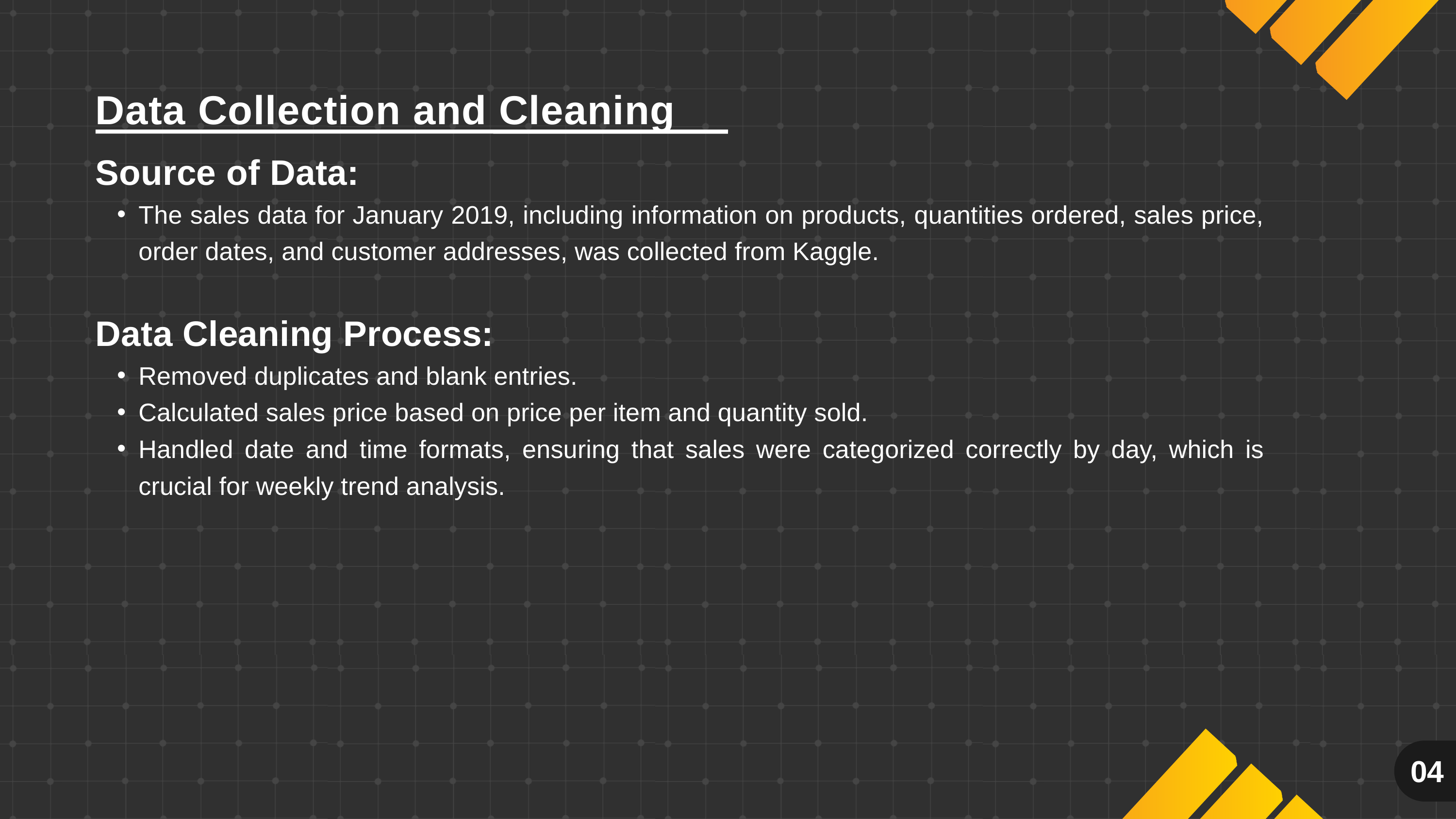

Data Collection and Cleaning

Source of Data:
The sales data for January 2019, including information on products, quantities ordered, sales price, order dates, and customer addresses, was collected from Kaggle.

Data Cleaning Process:
Removed duplicates and blank entries.
Calculated sales price based on price per item and quantity sold.
Handled date and time formats, ensuring that sales were categorized correctly by day, which is crucial for weekly trend analysis.

04